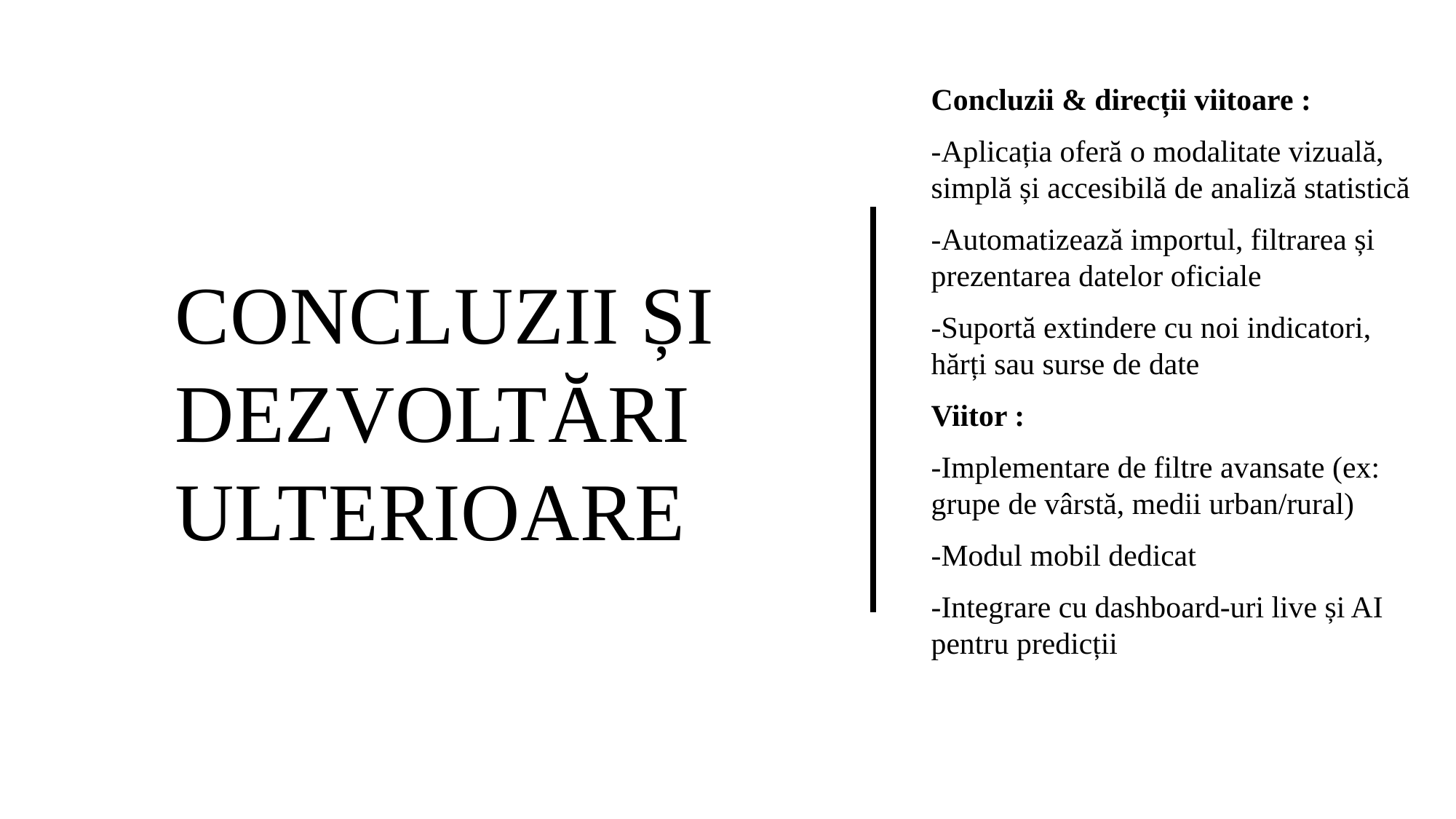

Concluzii & direcții viitoare :
-Aplicația oferă o modalitate vizuală, simplă și accesibilă de analiză statistică
-Automatizează importul, filtrarea și prezentarea datelor oficiale
-Suportă extindere cu noi indicatori, hărți sau surse de date
Viitor :
-Implementare de filtre avansate (ex: grupe de vârstă, medii urban/rural)
-Modul mobil dedicat
-Integrare cu dashboard-uri live și AI pentru predicții

# Concluzii și dezvoltări ulterioare